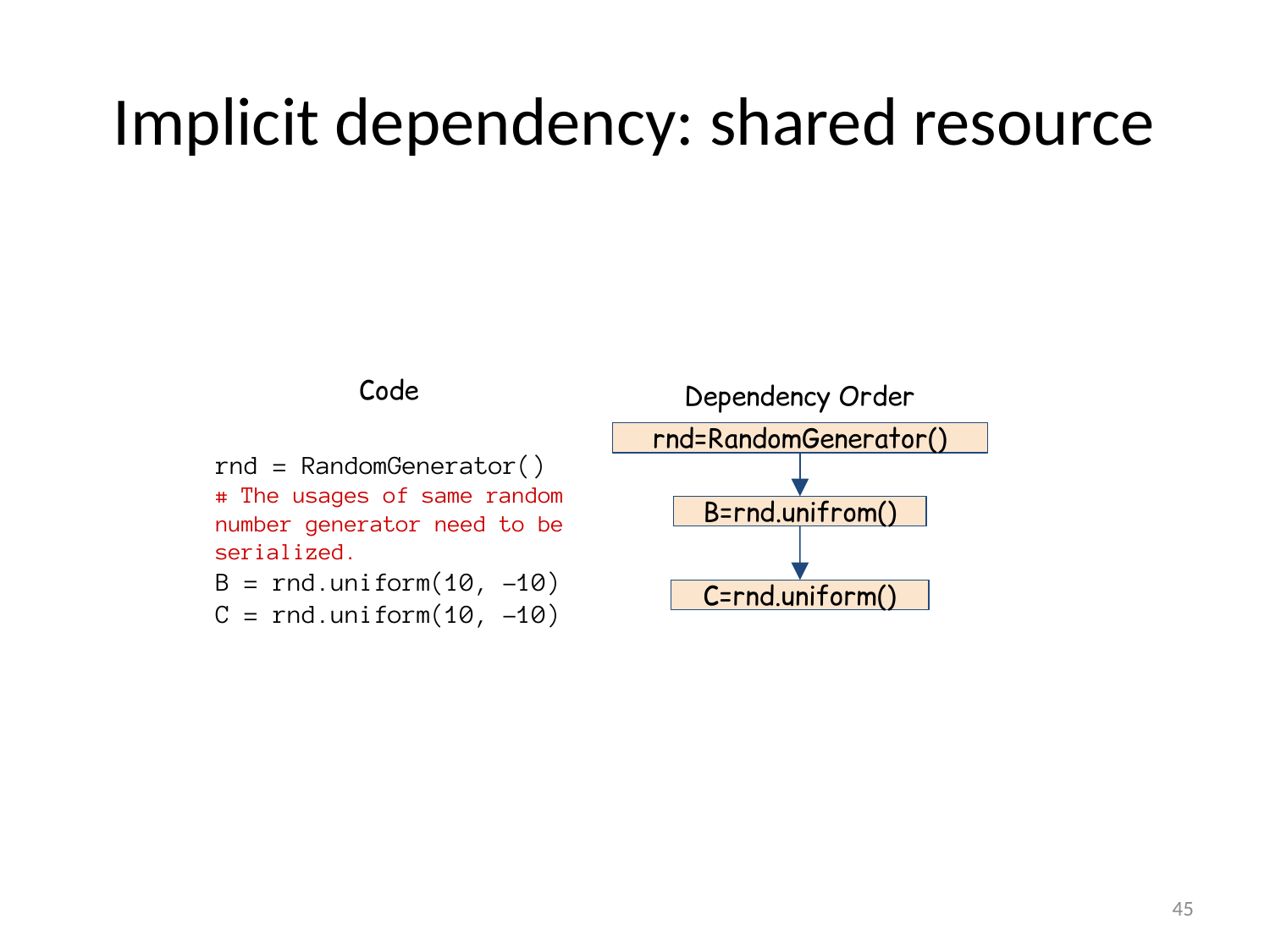

# Implicit dependency: shared resource

Dependency Order

Code
rnd=RandomGenerator()
rnd = RandomGenerator()
# The usages of same random number generator need to be serialized.
B = rnd.uniform(10, -10)
C = rnd.uniform(10, -10)
B=rnd.unifrom()
C=rnd.uniform()
45